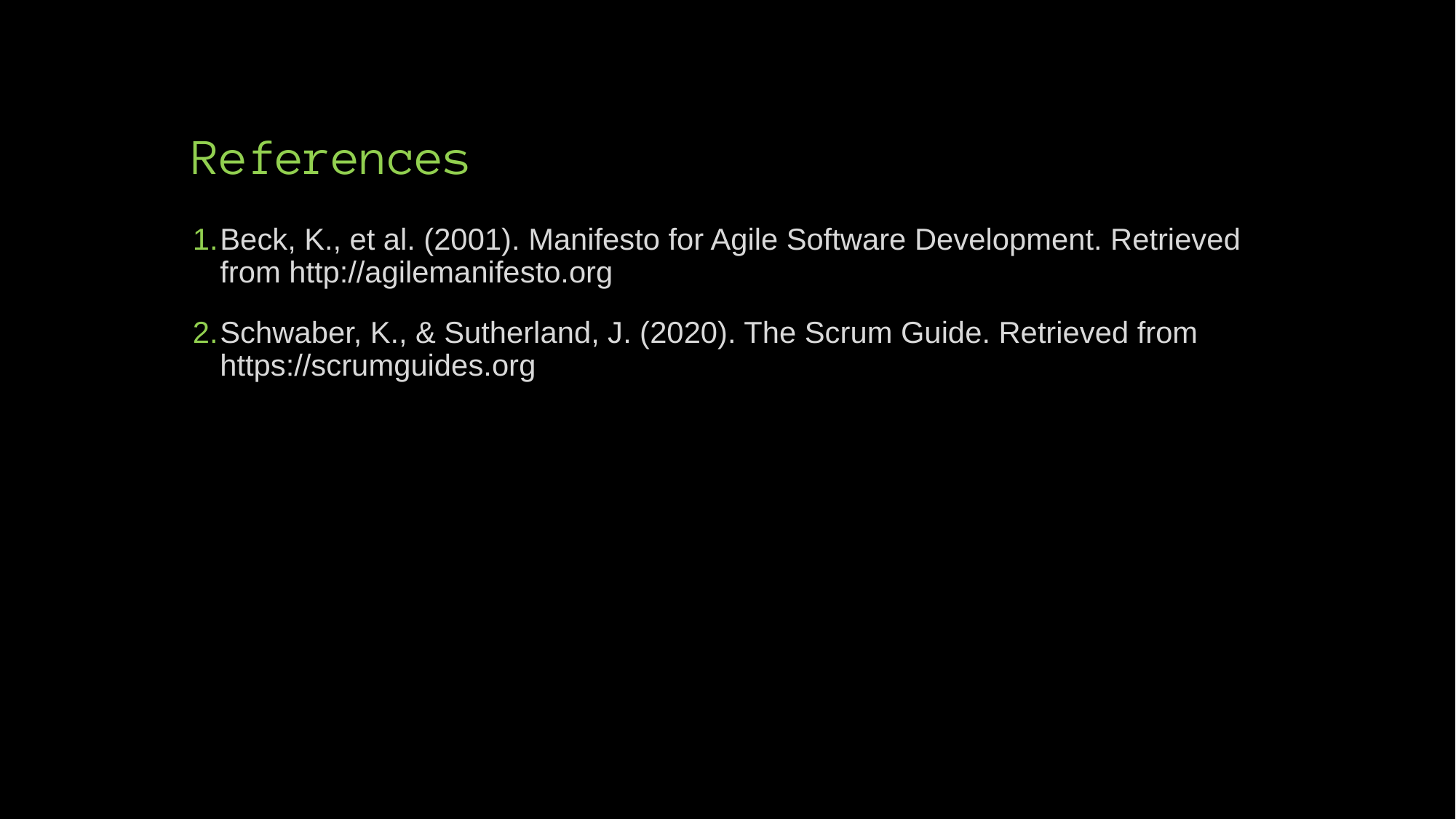

# References
Beck, K., et al. (2001). Manifesto for Agile Software Development. Retrieved from http://agilemanifesto.org
Schwaber, K., & Sutherland, J. (2020). The Scrum Guide. Retrieved from https://scrumguides.org